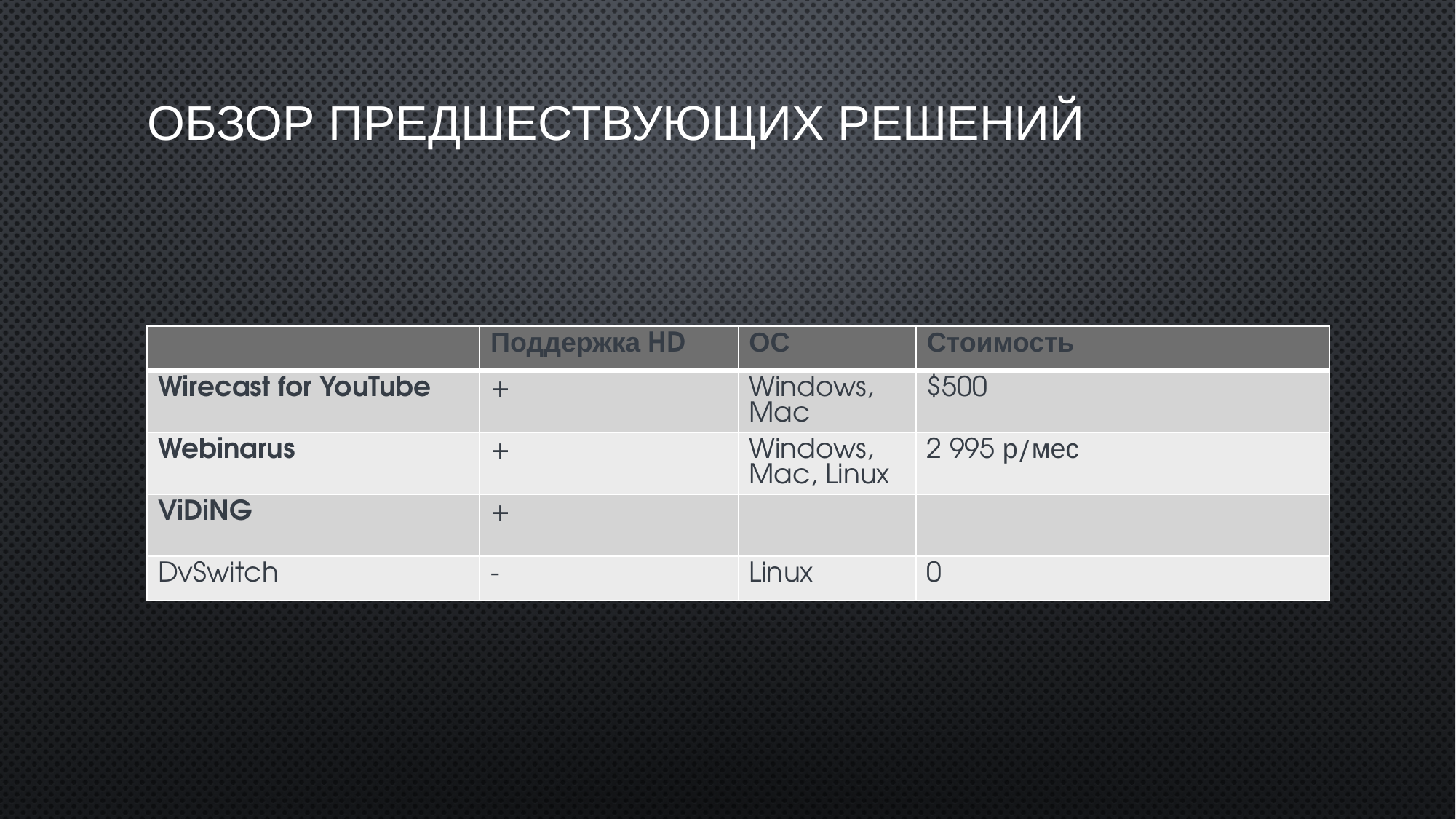

# Обзор предшествующих решений
|  | Поддержка HD | ОС | Стоимость |
| --- | --- | --- | --- |
| Wirecast for YouTube | + | Windows, Mac | $500 |
| Webinarus | + | Windows, Mac, Linux | 2 995 р/мес |
| ViDiNG | + |  |  |
| DvSwitch | - | Linux | 0 |